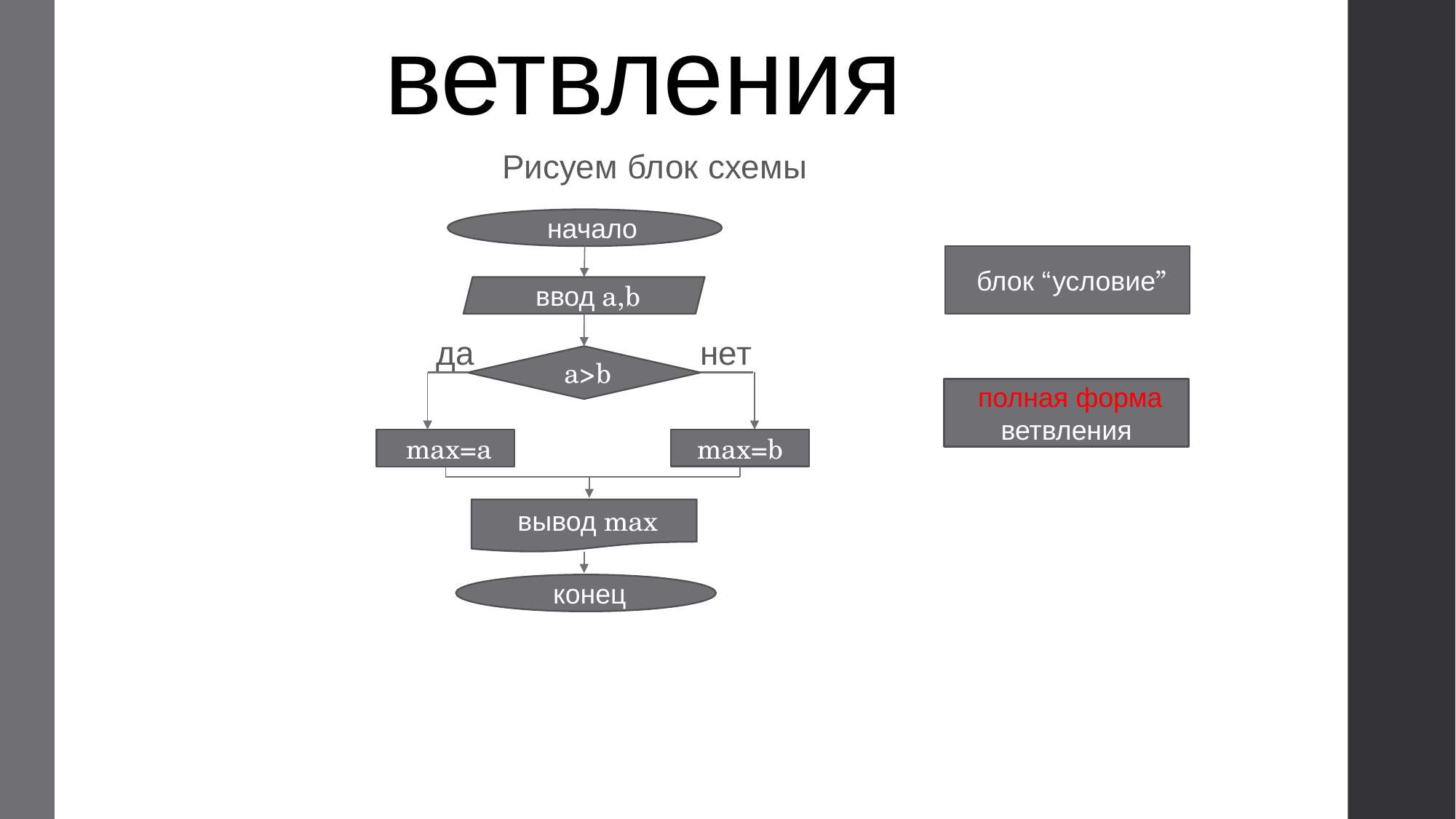

# ветвления
                                              Рисуем блок схемы

                                       да                        нет
  начало
 блок “условие”
 ввод a,b
 a>b
 полная форма ветвления
max=b
 max=a
 вывод max
 конец